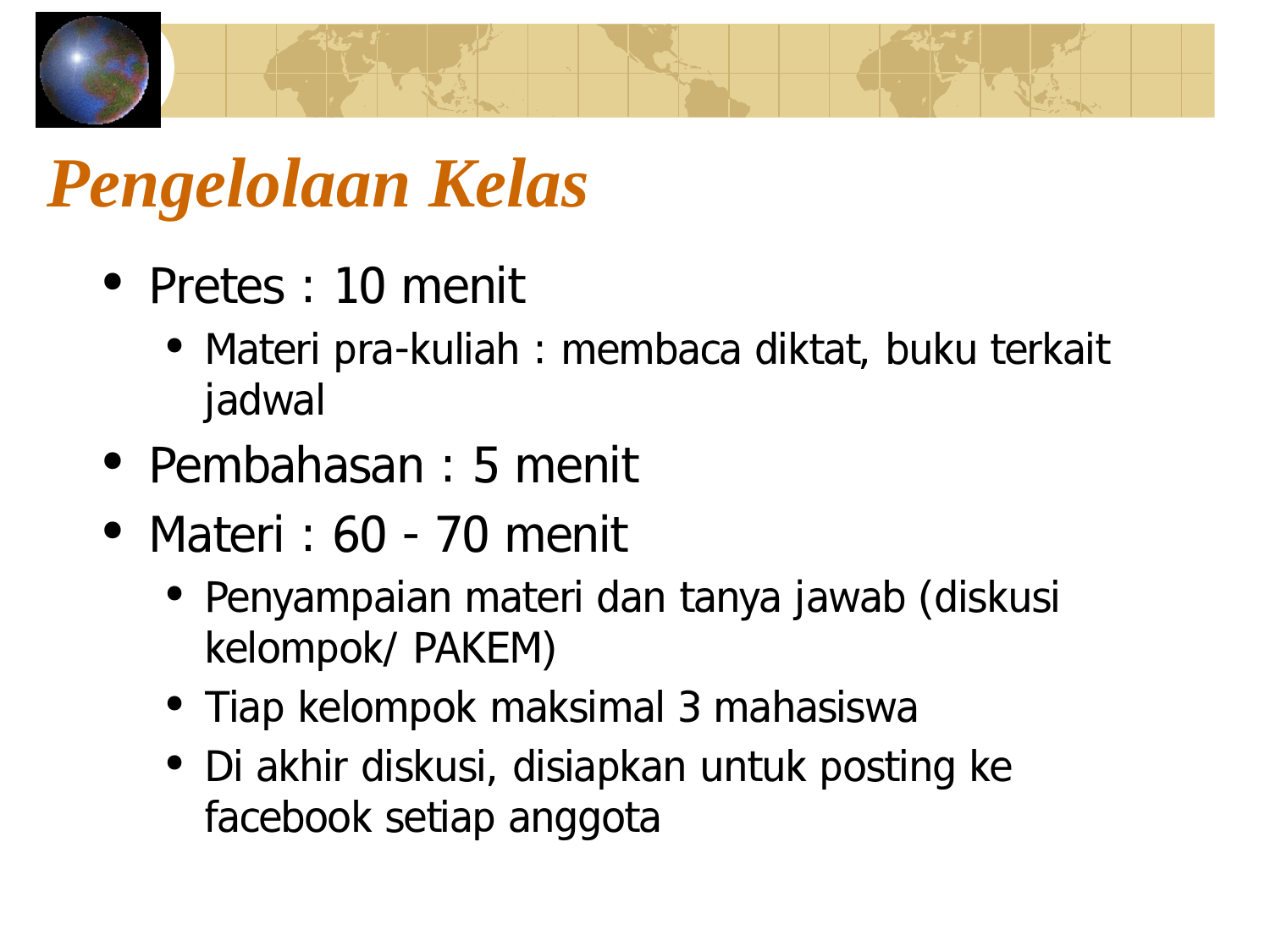

# Pengelolaan Kelas
Pretes : 10 menit
Materi pra-kuliah : membaca diktat, buku terkait jadwal
Pembahasan : 5 menit
Materi : 60 - 70 menit
Penyampaian materi dan tanya jawab (diskusi kelompok/ PAKEM)
Tiap kelompok maksimal 3 mahasiswa
Di akhir diskusi, disiapkan untuk posting ke facebook setiap anggota